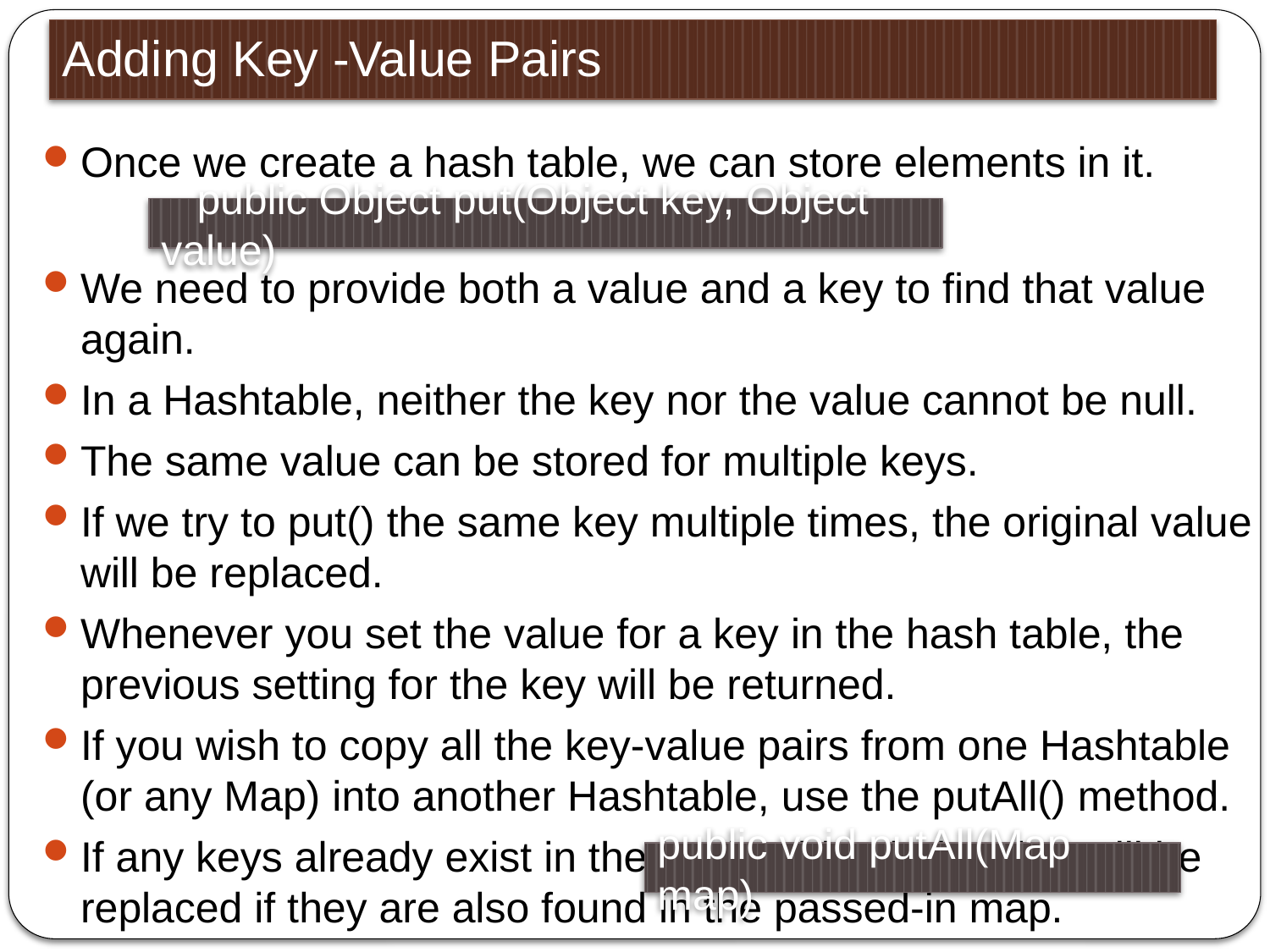

# Adding Key -Value Pairs
Once we create a hash table, we can store elements in it.

We need to provide both a value and a key to find that value again.
In a Hashtable, neither the key nor the value cannot be null.
The same value can be stored for multiple keys.
If we try to put() the same key multiple times, the original value will be replaced.
Whenever you set the value for a key in the hash table, the previous setting for the key will be returned.
If you wish to copy all the key-value pairs from one Hashtable (or any Map) into another Hashtable, use the putAll() method.
If any keys already exist in the hash table, their value will be replaced if they are also found in the passed-in map.
   public Object put(Object key, Object value)
public void putAll(Map map)